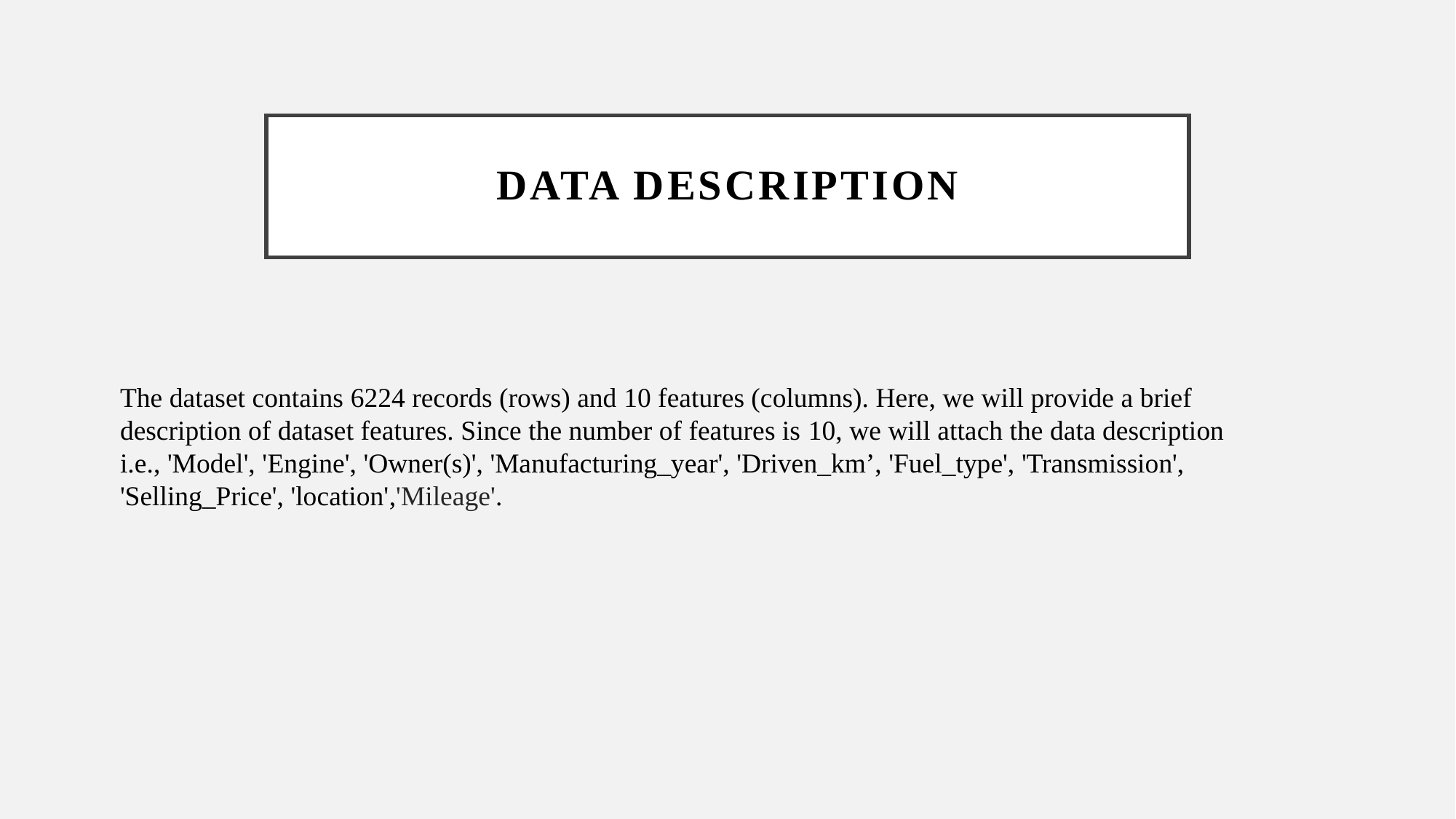

# Data Description
The dataset contains 6224 records (rows) and 10 features (columns). Here, we will provide a brief description of dataset features. Since the number of features is 10, we will attach the data description i.e., 'Model', 'Engine', 'Owner(s)', 'Manufacturing_year', 'Driven_km’, 'Fuel_type', 'Transmission', 'Selling_Price', 'location','Mileage'.